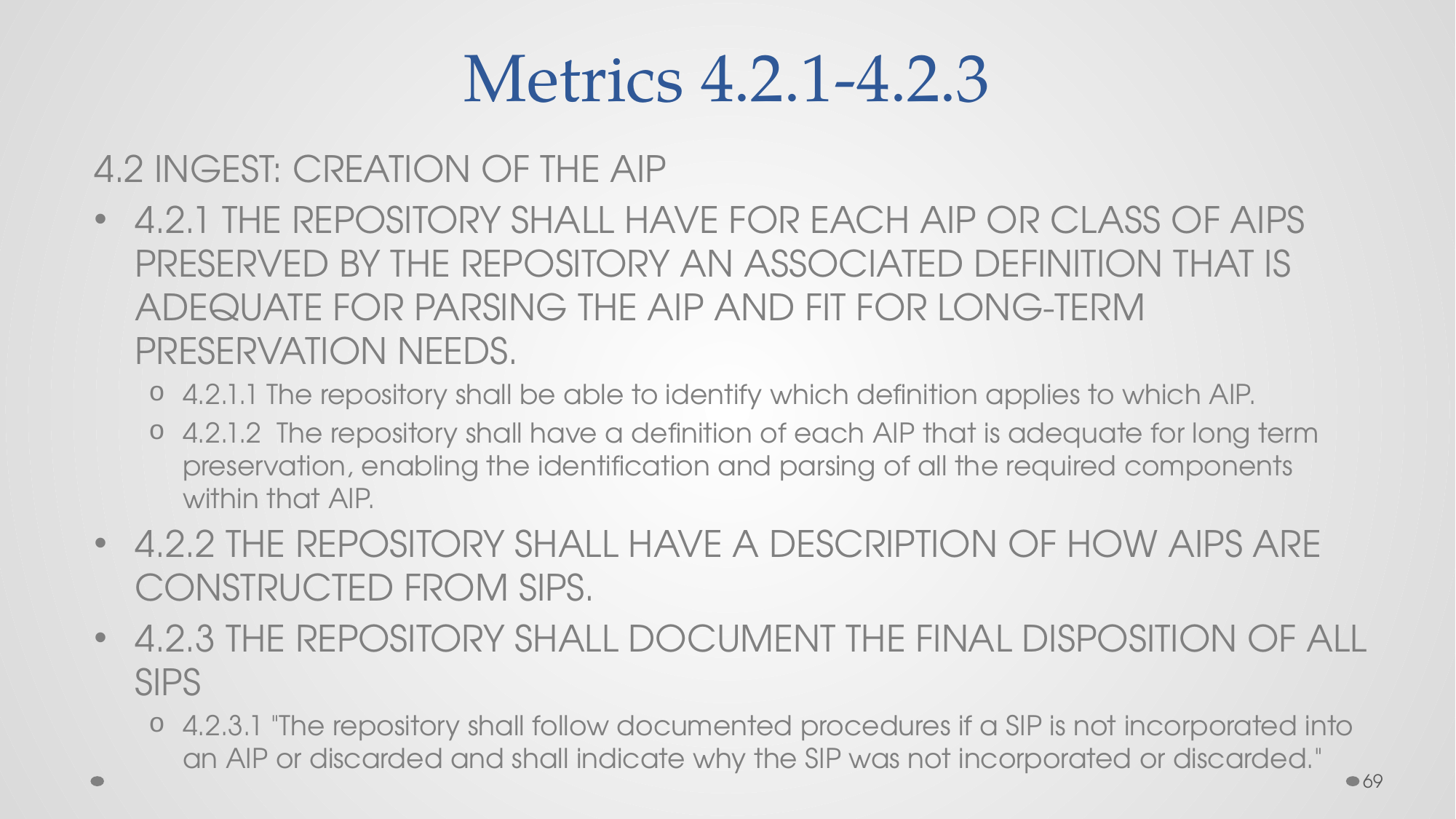

# Metrics 4.2.1-4.2.3
4.2 INGEST: CREATION OF THE AIP
4.2.1 THE REPOSITORY SHALL HAVE FOR EACH AIP OR CLASS OF AIPS PRESERVED BY THE REPOSITORY AN ASSOCIATED DEFINITION THAT IS ADEQUATE FOR PARSING THE AIP AND FIT FOR LONG-TERM PRESERVATION NEEDS.
4.2.1.1 The repository shall be able to identify which definition applies to which AIP.
4.2.1.2  The repository shall have a definition of each AIP that is adequate for long term preservation, enabling the identification and parsing of all the required components within that AIP.
4.2.2 THE REPOSITORY SHALL HAVE A DESCRIPTION OF HOW AIPS ARE CONSTRUCTED FROM SIPS.
4.2.3 THE REPOSITORY SHALL DOCUMENT THE FINAL DISPOSITION OF ALL SIPS
4.2.3.1 "The repository shall follow documented procedures if a SIP is not incorporated into an AIP or discarded and shall indicate why the SIP was not incorporated or discarded."
69